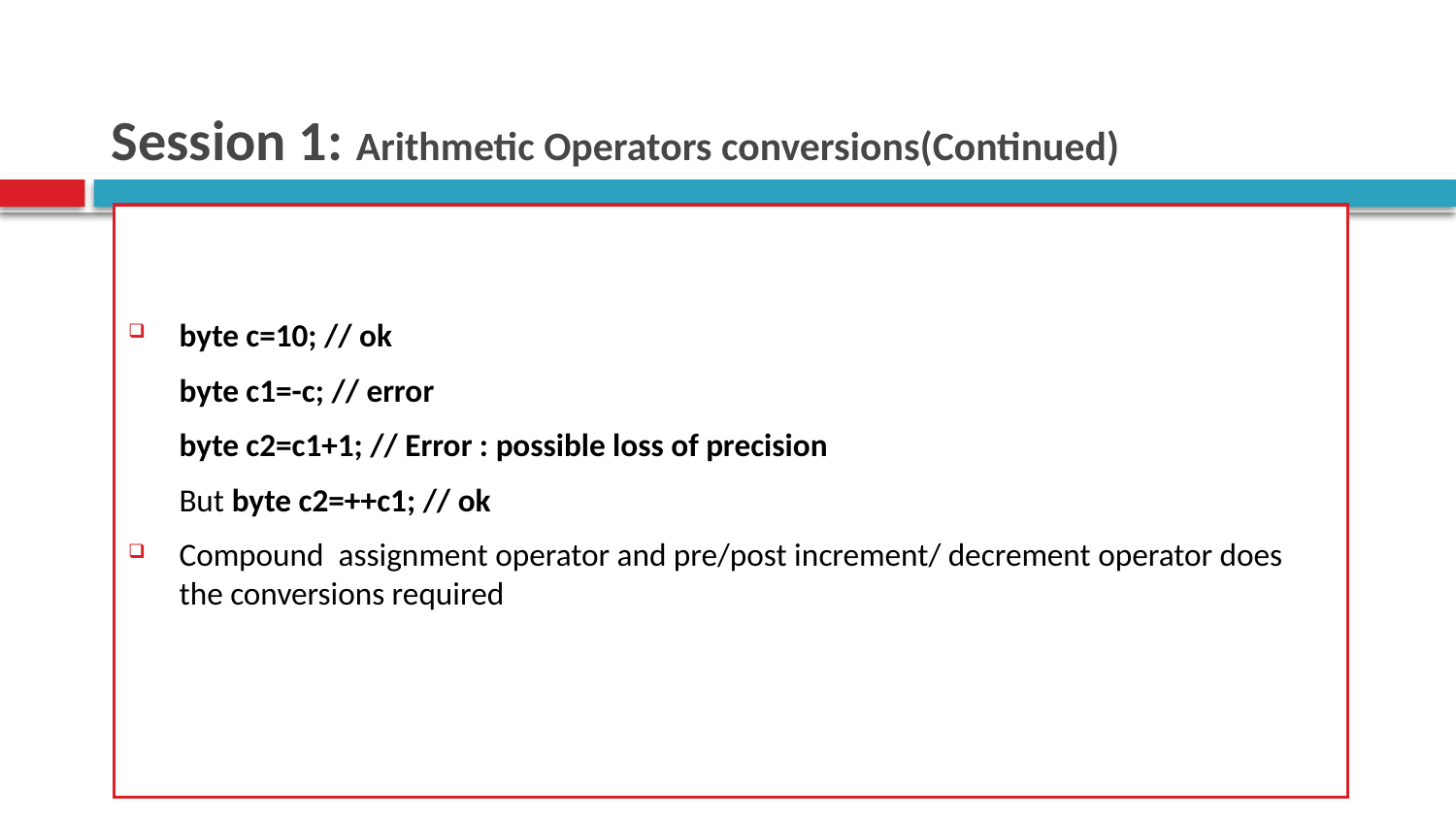

# Session 1: Arithmetic Operators conversions(Continued)

byte c=10; // ok
	byte c1=-c; // error
	byte c2=c1+1; // Error : possible loss of precision
	But byte c2=++c1; // ok
Compound  assignment operator and pre/post increment/ decrement operator does the conversions required